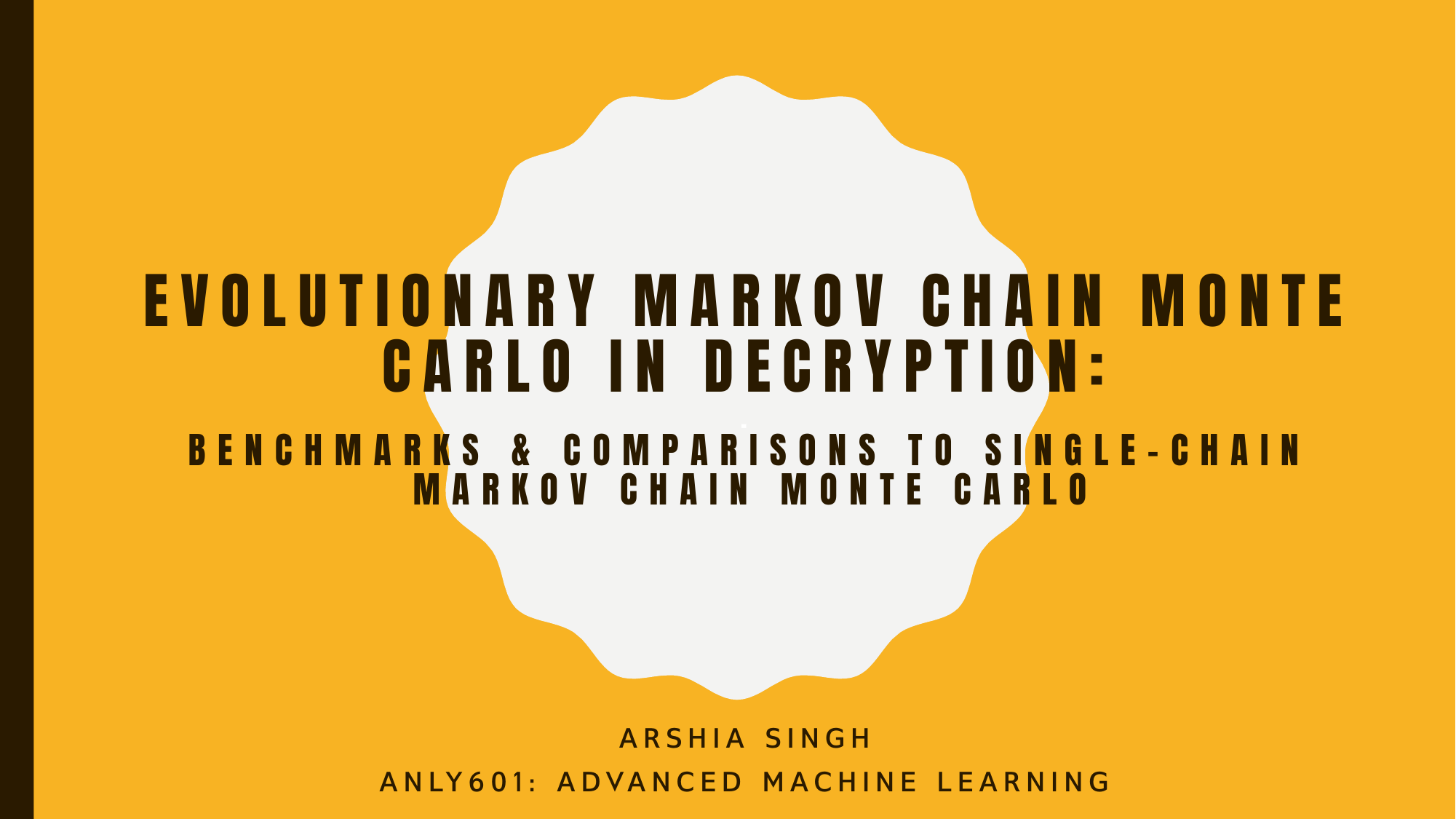

# Evolutionary markov chain monte carlo in decryption: . Benchmarks & comparisons to single-chain markov chain monte carlo
Arshia Singh
ANLY601: Advanced Machine learning